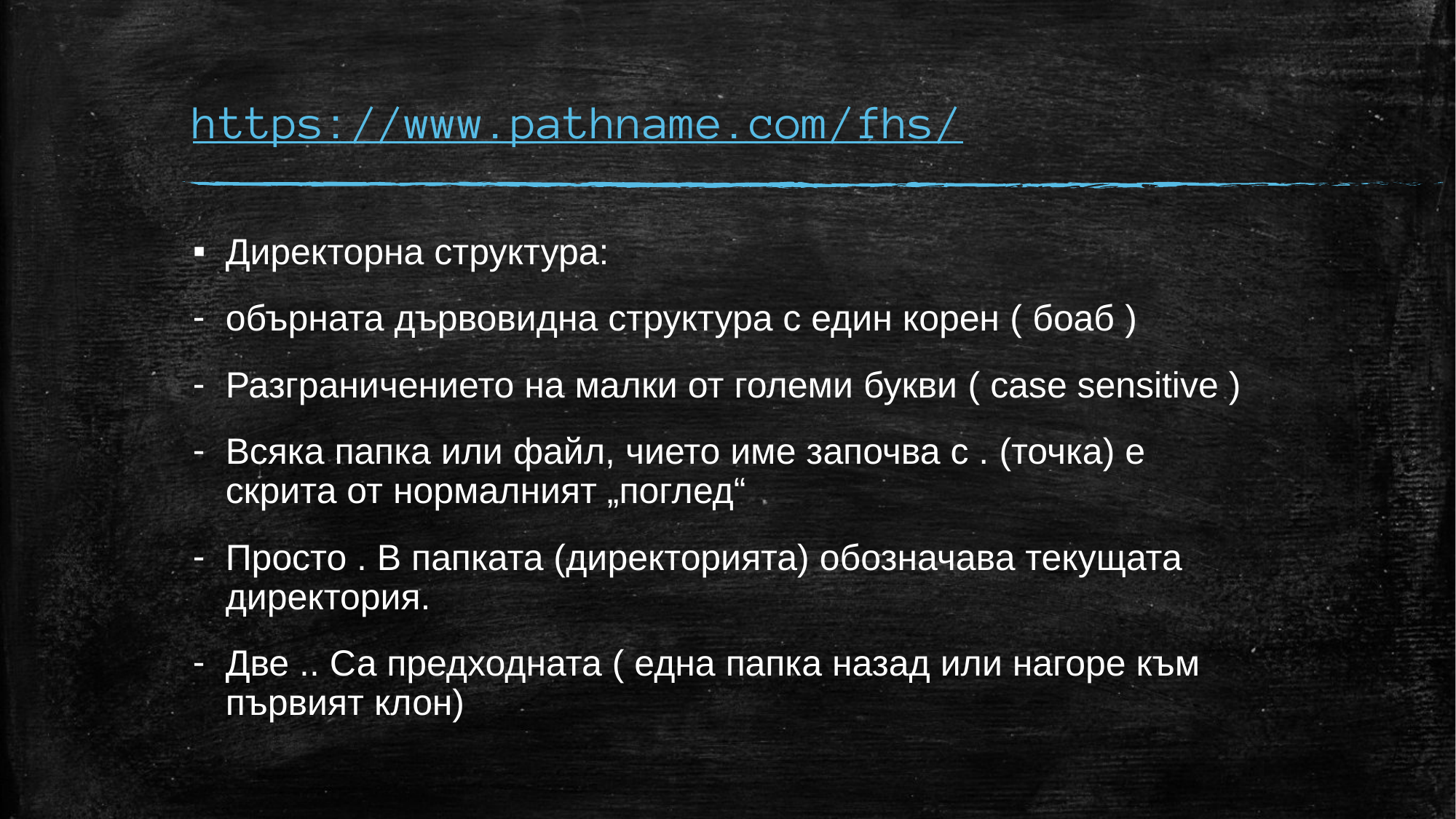

# https://www.pathname.com/fhs/
Директорна структура:
обърната дървовидна структура с един корен ( боаб )
Разграничението на малки от големи букви ( case sensitive )
Всяка папка или файл, чието име започва с . (точка) е скрита от нормалният „поглед“
Просто . В папката (директорията) обозначава текущата директория.
Две .. Са предходната ( една папка назад или нагоре към първият клон)